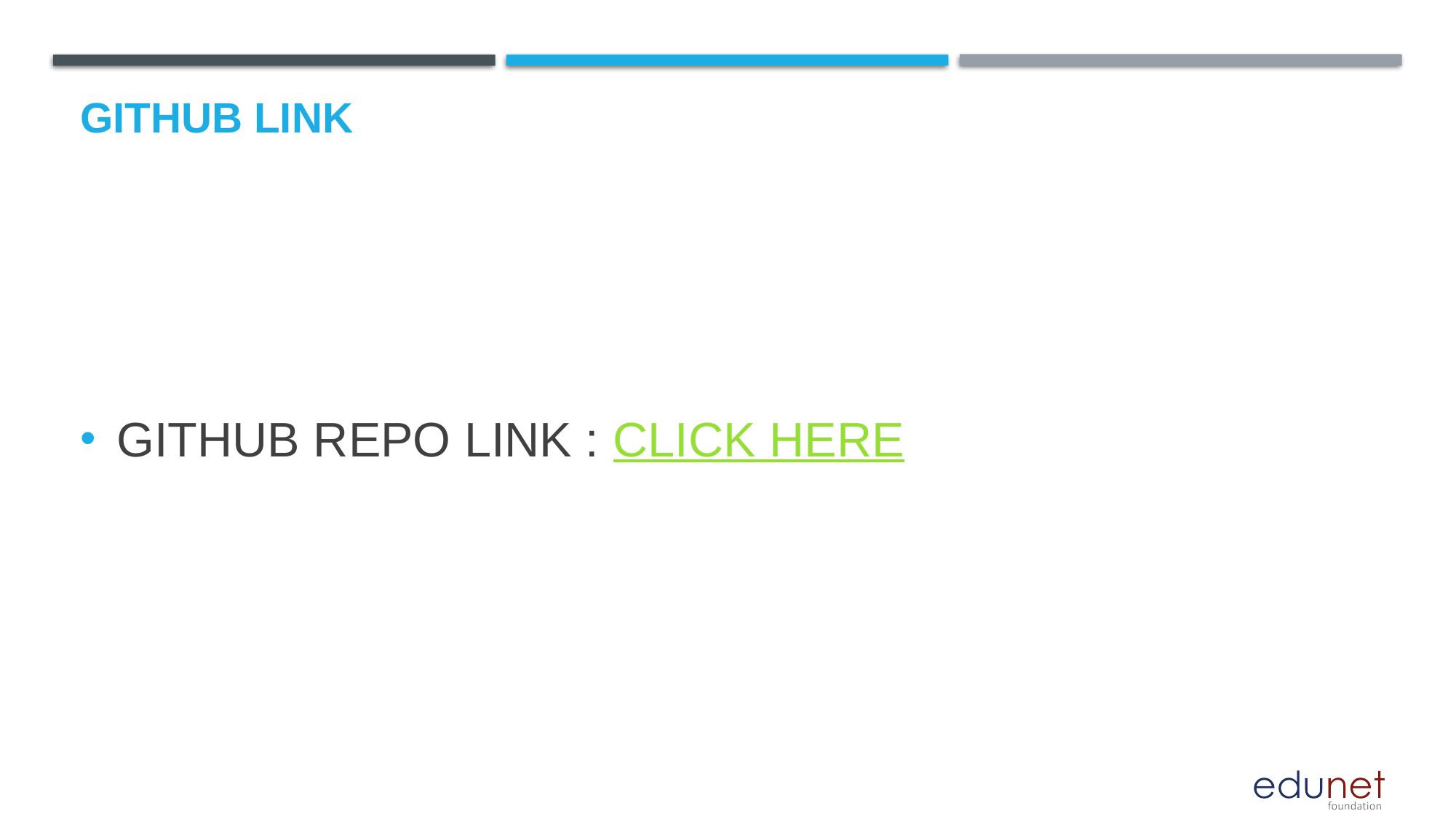

# GitHub Link
GITHUB REPO LINK : CLICK HERE